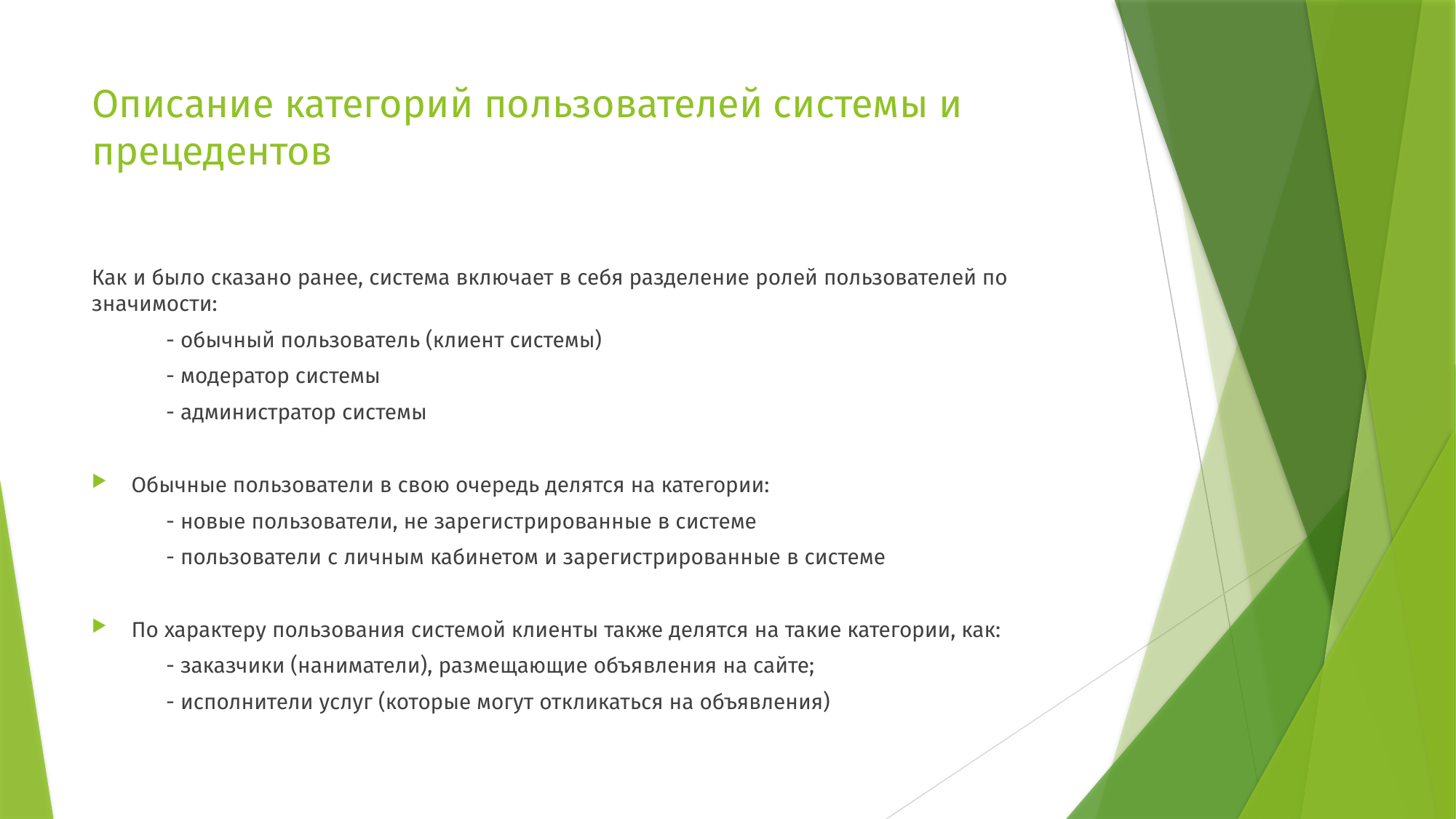

# Описание категорий пользователей системы и прецедентов
Как и было сказано ранее, система включает в себя разделение ролей пользователей по значимости:
	- обычный пользователь (клиент системы)
	- модератор системы
	- администратор системы

Обычные пользователи в свою очередь делятся на категории:
	- новые пользователи, не зарегистрированные в системе
	- пользователи с личным кабинетом и зарегистрированные в системе

По характеру пользования системой клиенты также делятся на такие категории, как:
	- заказчики (наниматели), размещающие объявления на сайте;
	- исполнители услуг (которые могут откликаться на объявления)